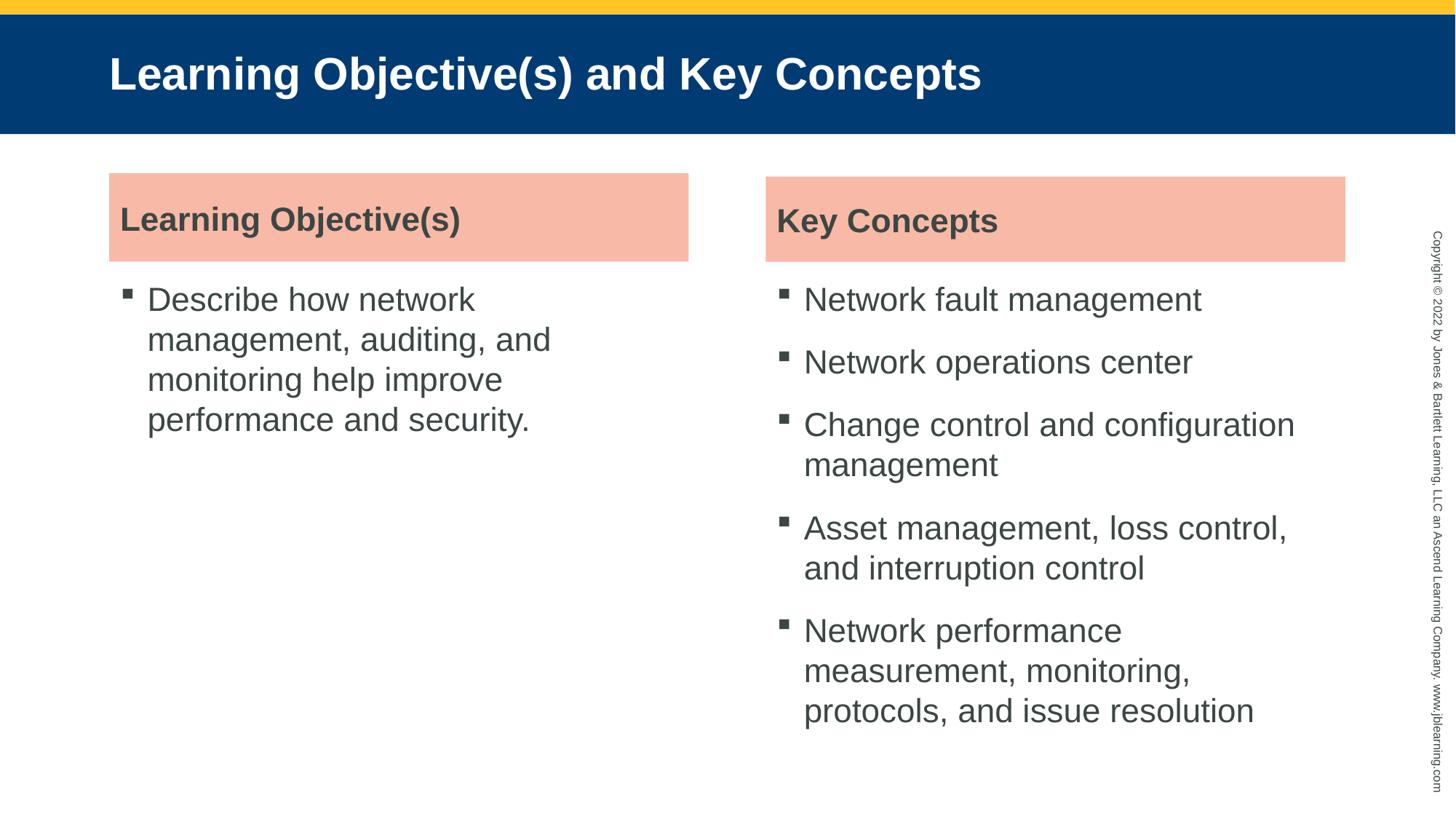

# Learning Objective(s) and Key Concepts
Learning Objective(s)
Key Concepts
Describe how network management, auditing, and monitoring help improve performance and security.

Network fault management
Network operations center
Change control and configuration management
Asset management, loss control, and interruption control
Network performance measurement, monitoring, protocols, and issue resolution